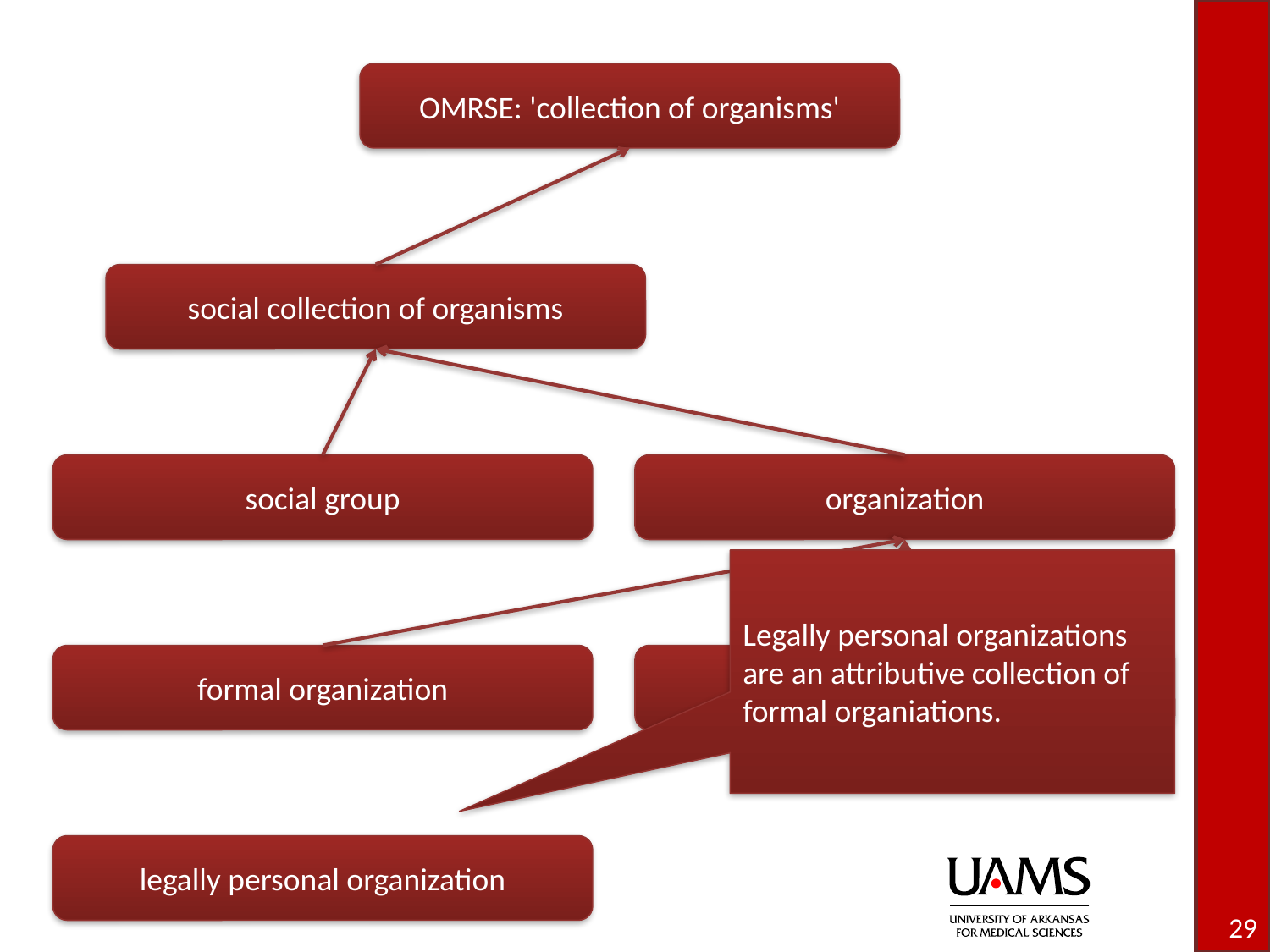

OMRSE: 'collection of organisms'
social collection of organisms
social group
organization
Legally personal organizations are an attributive collection of formal organiations.
formal organization
informal organization
legally personal organization
29